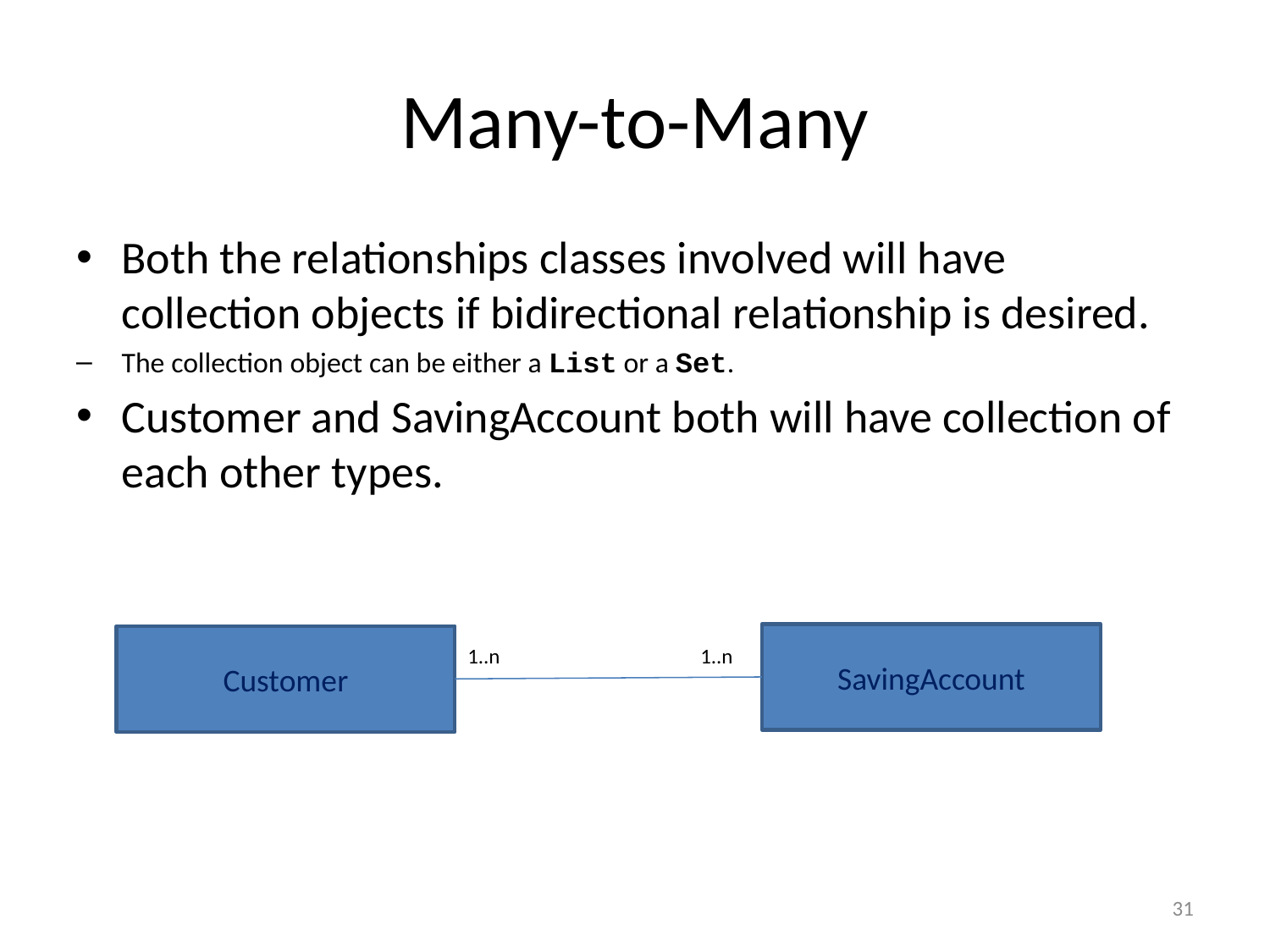

# Many-to-Many
Both the relationships classes involved will have collection objects if bidirectional relationship is desired.
The collection object can be either a List or a Set.
Customer and SavingAccount both will have collection of each other types.

SavingAccount
Customer
1..n
1..n
31